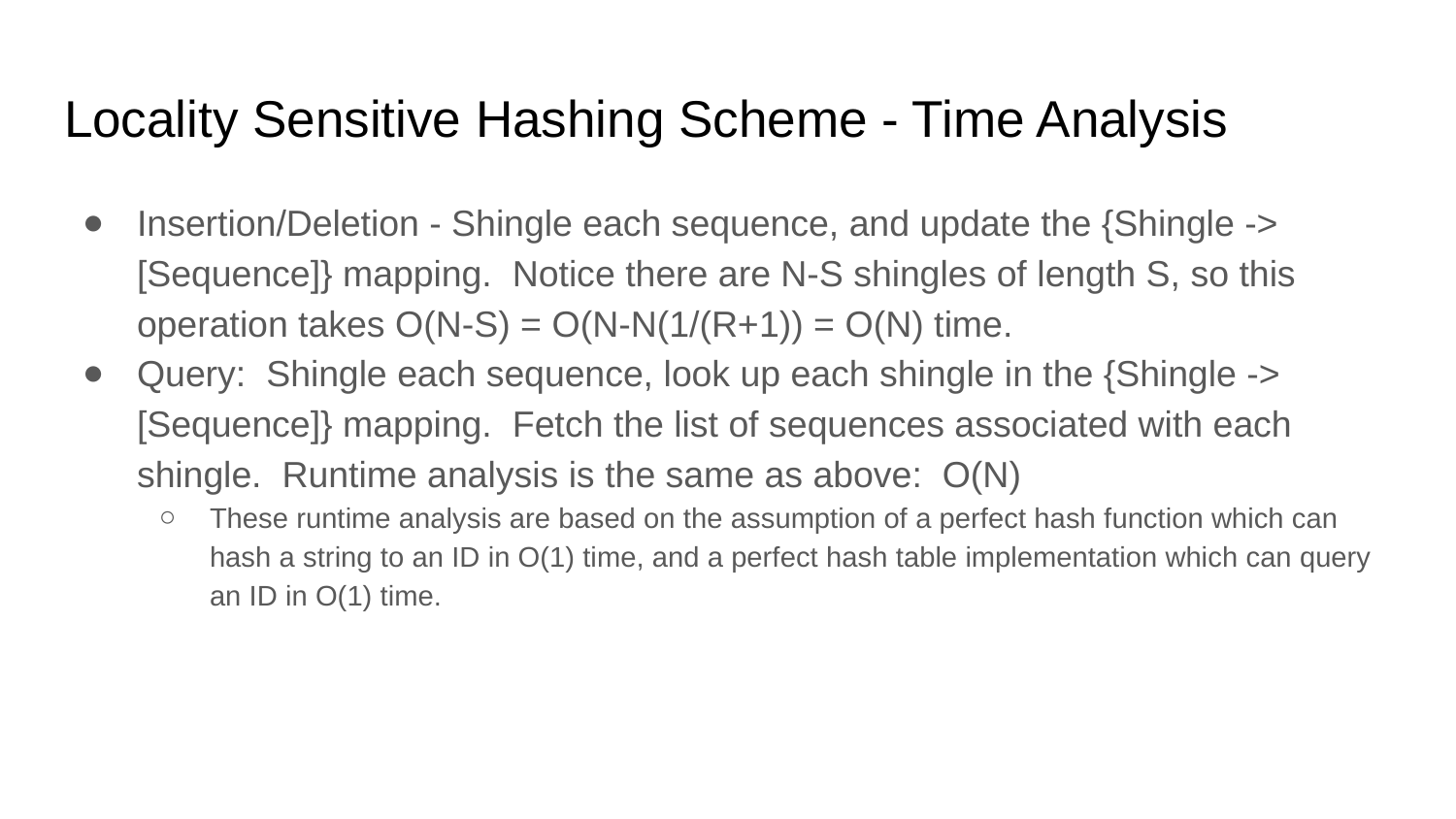

# Locality Sensitive Hashing Scheme - Time Analysis

Insertion/Deletion - Shingle each sequence, and update the {Shingle -> [Sequence]} mapping.  Notice there are N-S shingles of length S, so this operation takes O(N-S) = O(N-N(1/(R+1)) = O(N) time.
Query:  Shingle each sequence, look up each shingle in the {Shingle -> [Sequence]} mapping.  Fetch the list of sequences associated with each shingle.  Runtime analysis is the same as above:  O(N)
These runtime analysis are based on the assumption of a perfect hash function which can hash a string to an ID in O(1) time, and a perfect hash table implementation which can query an ID in O(1) time.